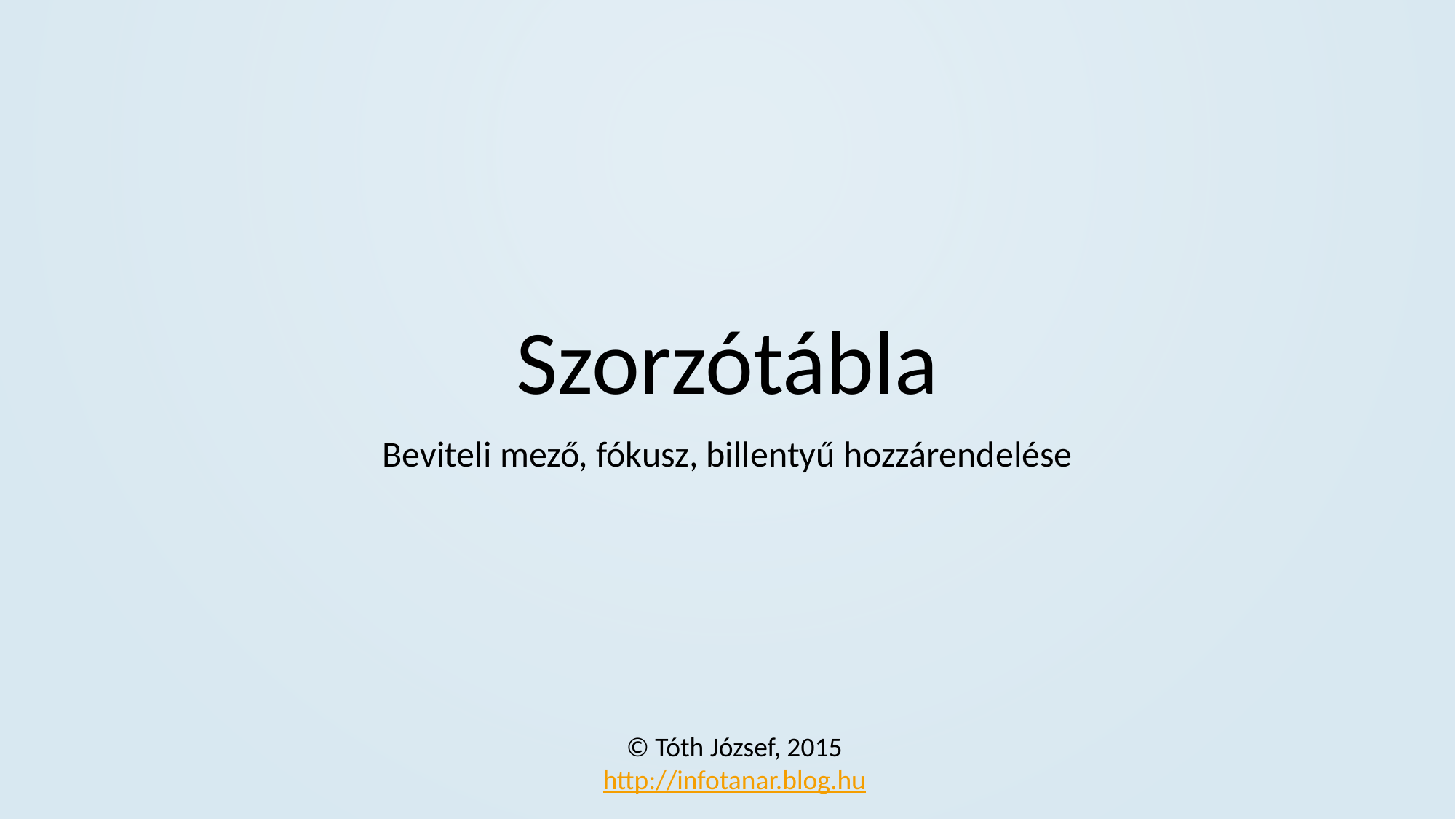

# Szorzótábla
Beviteli mező, fókusz, billentyű hozzárendelése
© Tóth József, 2015
http://infotanar.blog.hu